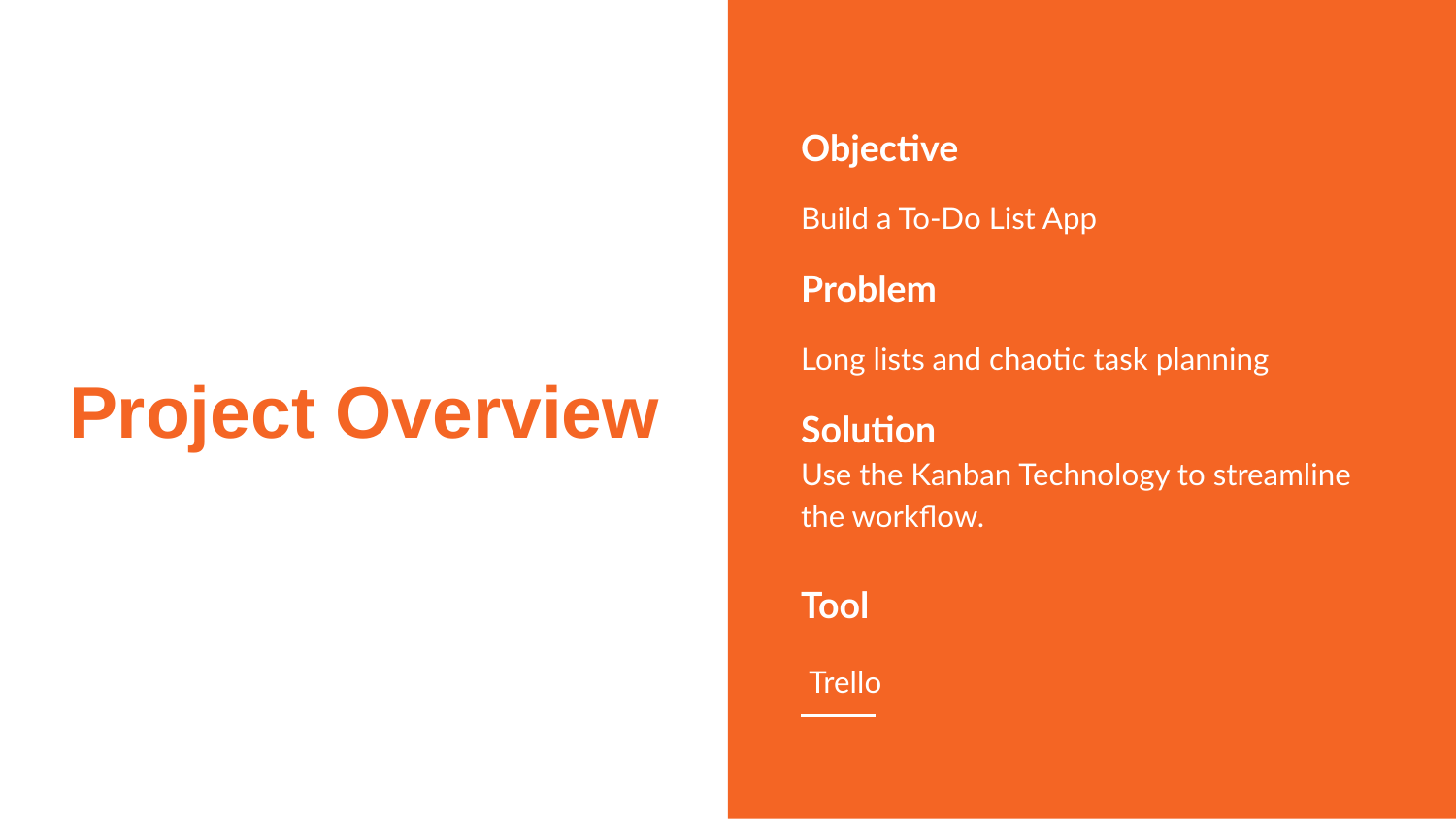

Objective
Build a To-Do List App
Problem
Long lists and chaotic task planning
Solution
Use the Kanban Technology to streamline the workflow.
Tool
 Trello
# Project Overview